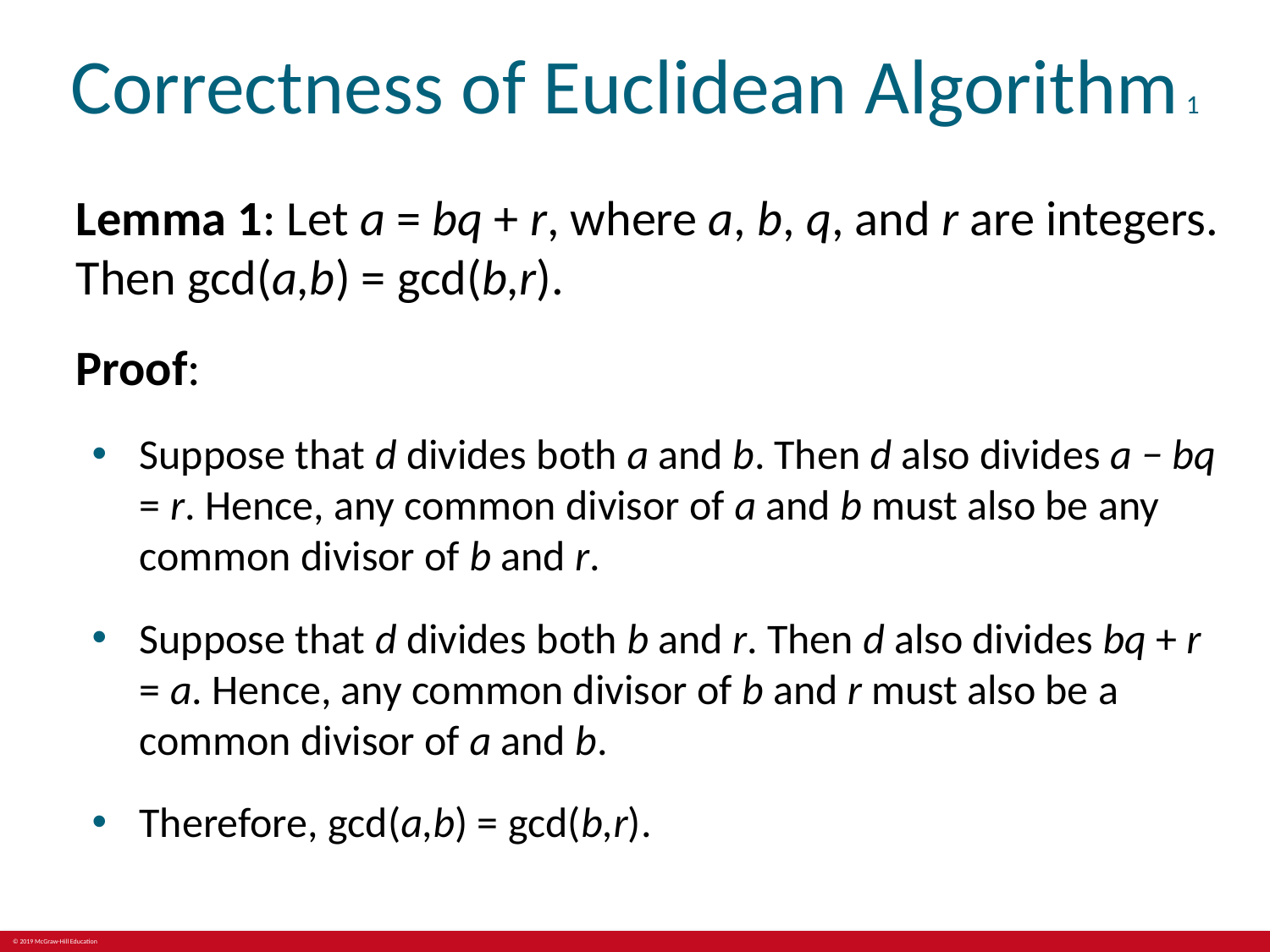

# Correctness of Euclidean Algorithm 1
Lemma 1: Let a = bq + r, where a, b, q, and r are integers. Then gcd(a,b) = gcd(b,r).
Proof:
Suppose that d divides both a and b. Then d also divides a − bq = r. Hence, any common divisor of a and b must also be any  common divisor of b and r.
Suppose that d divides both b and r. Then d also divides bq + r = a. Hence, any common divisor of b and r must also be a common divisor of a and b.
Therefore, gcd(a,b) = gcd(b,r).